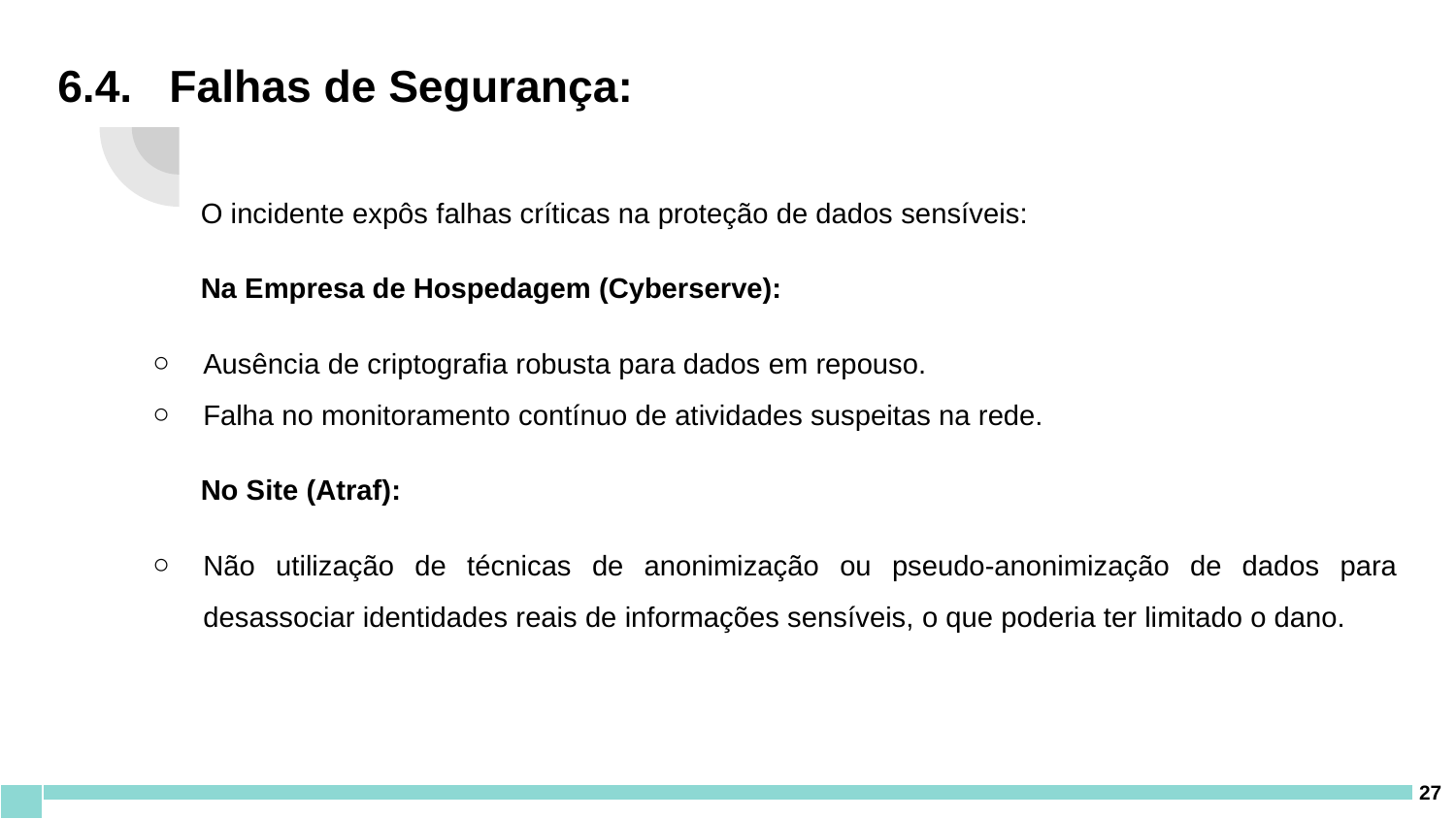

# 6.4.   Falhas de Segurança:
O incidente expôs falhas críticas na proteção de dados sensíveis:
Na Empresa de Hospedagem (Cyberserve):
Ausência de criptografia robusta para dados em repouso.
Falha no monitoramento contínuo de atividades suspeitas na rede.
No Site (Atraf):
Não utilização de técnicas de anonimização ou pseudo-anonimização de dados para desassociar identidades reais de informações sensíveis, o que poderia ter limitado o dano.

27